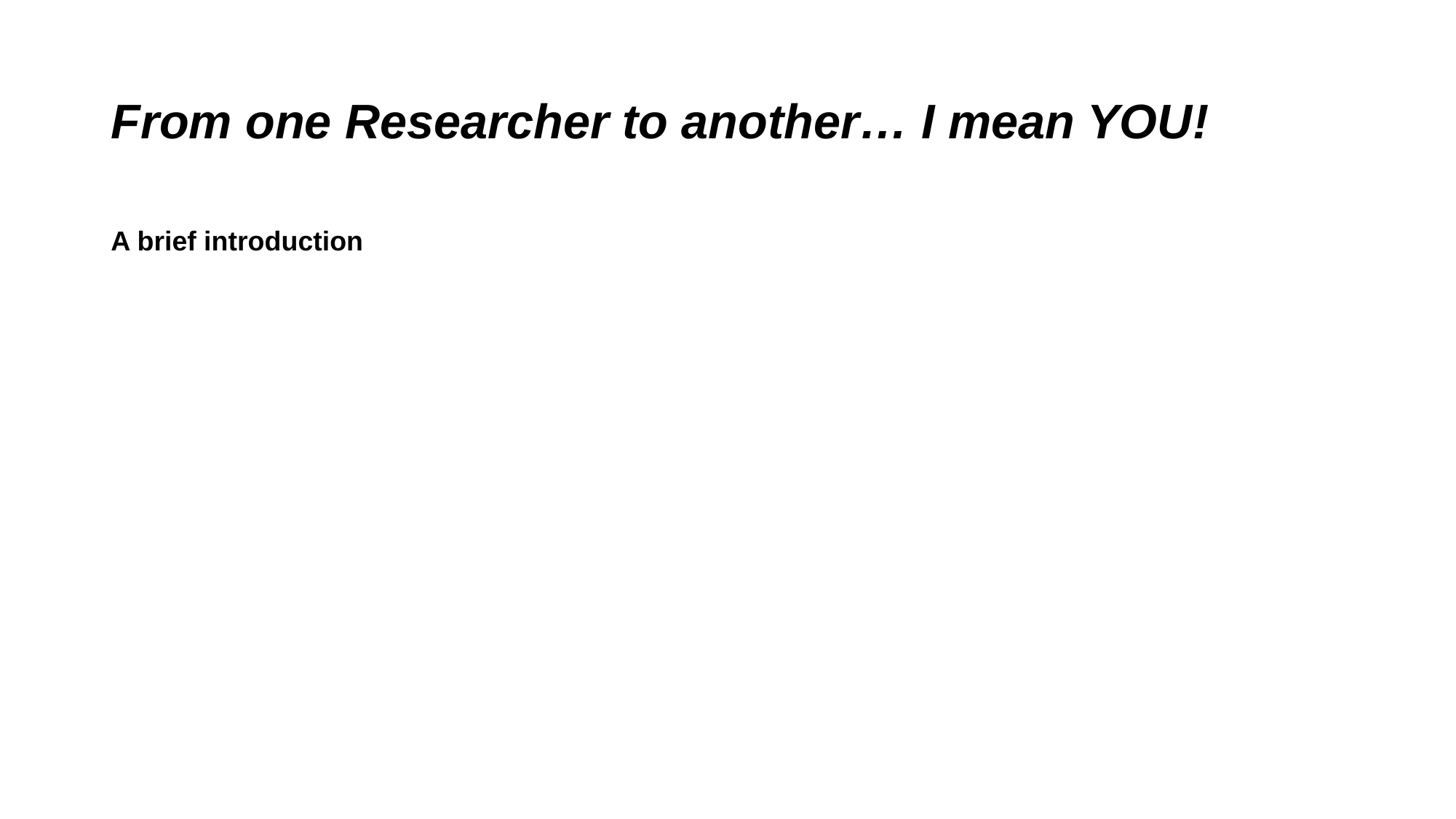

# From one Researcher to another… I mean YOU!
A brief introduction